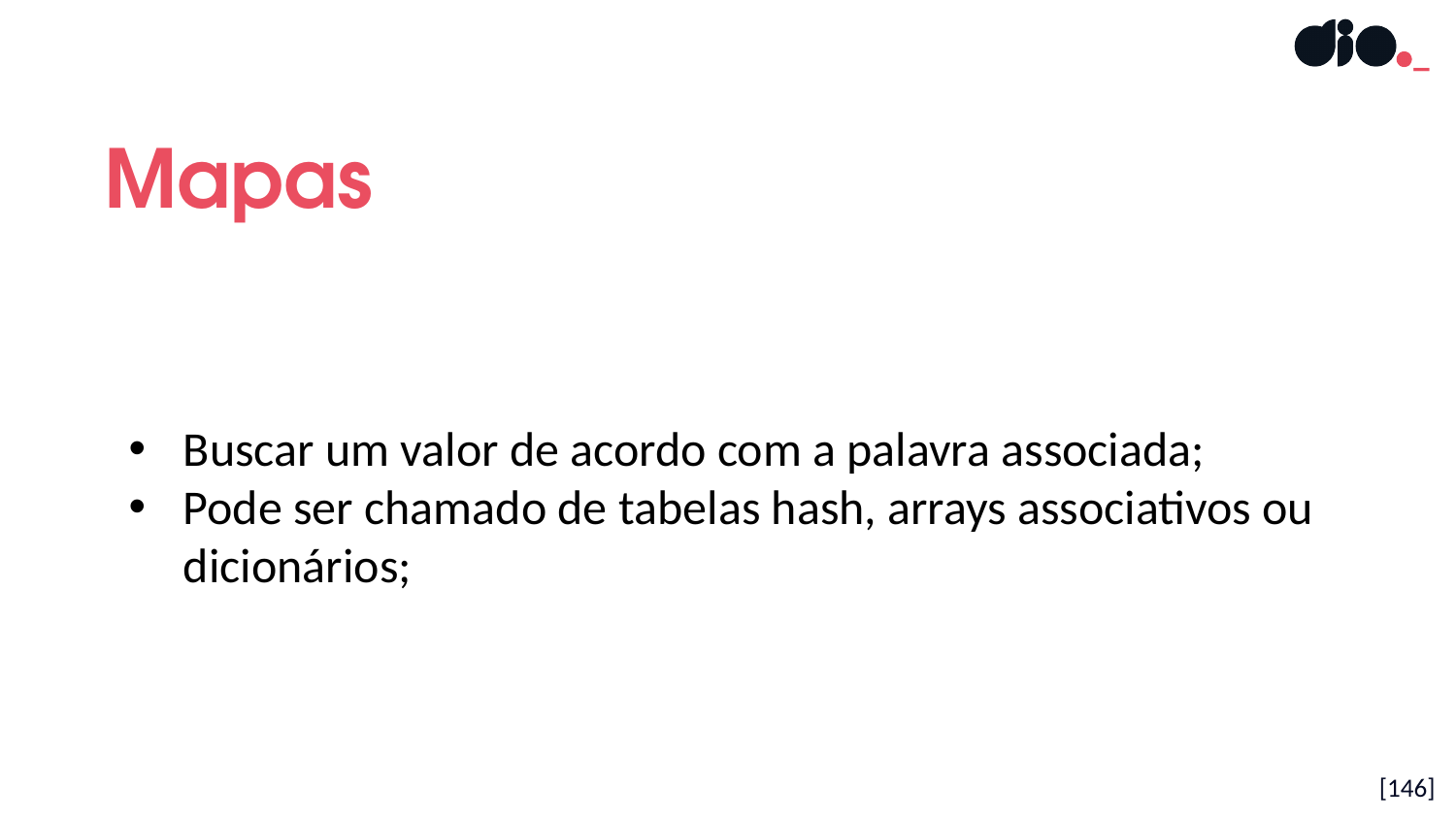

Mapas
Buscar um valor de acordo com a palavra associada;
Pode ser chamado de tabelas hash, arrays associativos ou dicionários;
[146]